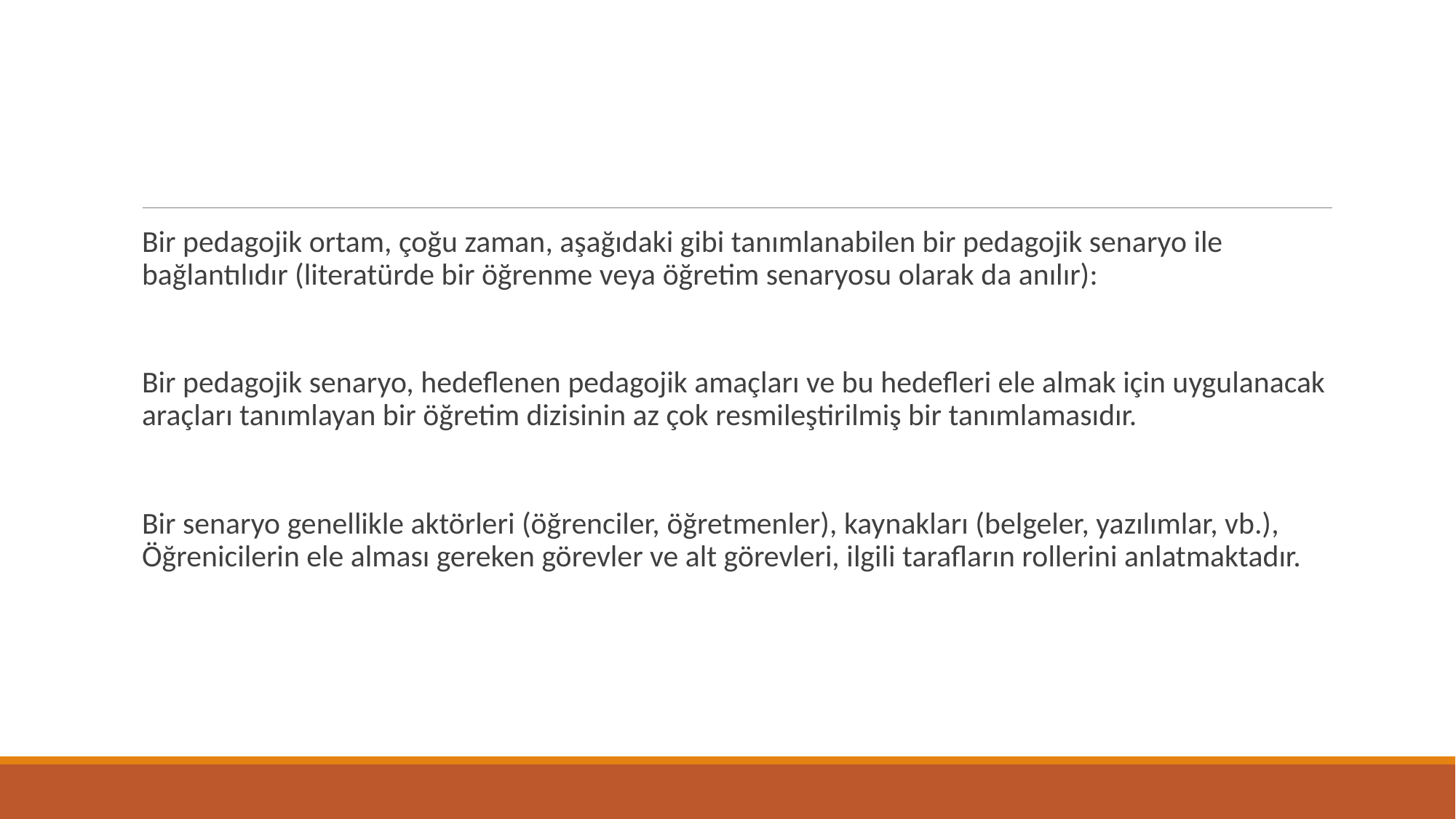

#
Bir pedagojik ortam, çoğu zaman, aşağıdaki gibi tanımlanabilen bir pedagojik senaryo ile bağlantılıdır (literatürde bir öğrenme veya öğretim senaryosu olarak da anılır):

Bir pedagojik senaryo, hedeflenen pedagojik amaçları ve bu hedefleri ele almak için uygulanacak araçları tanımlayan bir öğretim dizisinin az çok resmileştirilmiş bir tanımlamasıdır.

Bir senaryo genellikle aktörleri (öğrenciler, öğretmenler), kaynakları (belgeler, yazılımlar, vb.), Öğrenicilerin ele alması gereken görevler ve alt görevleri, ilgili tarafların rollerini anlatmaktadır.